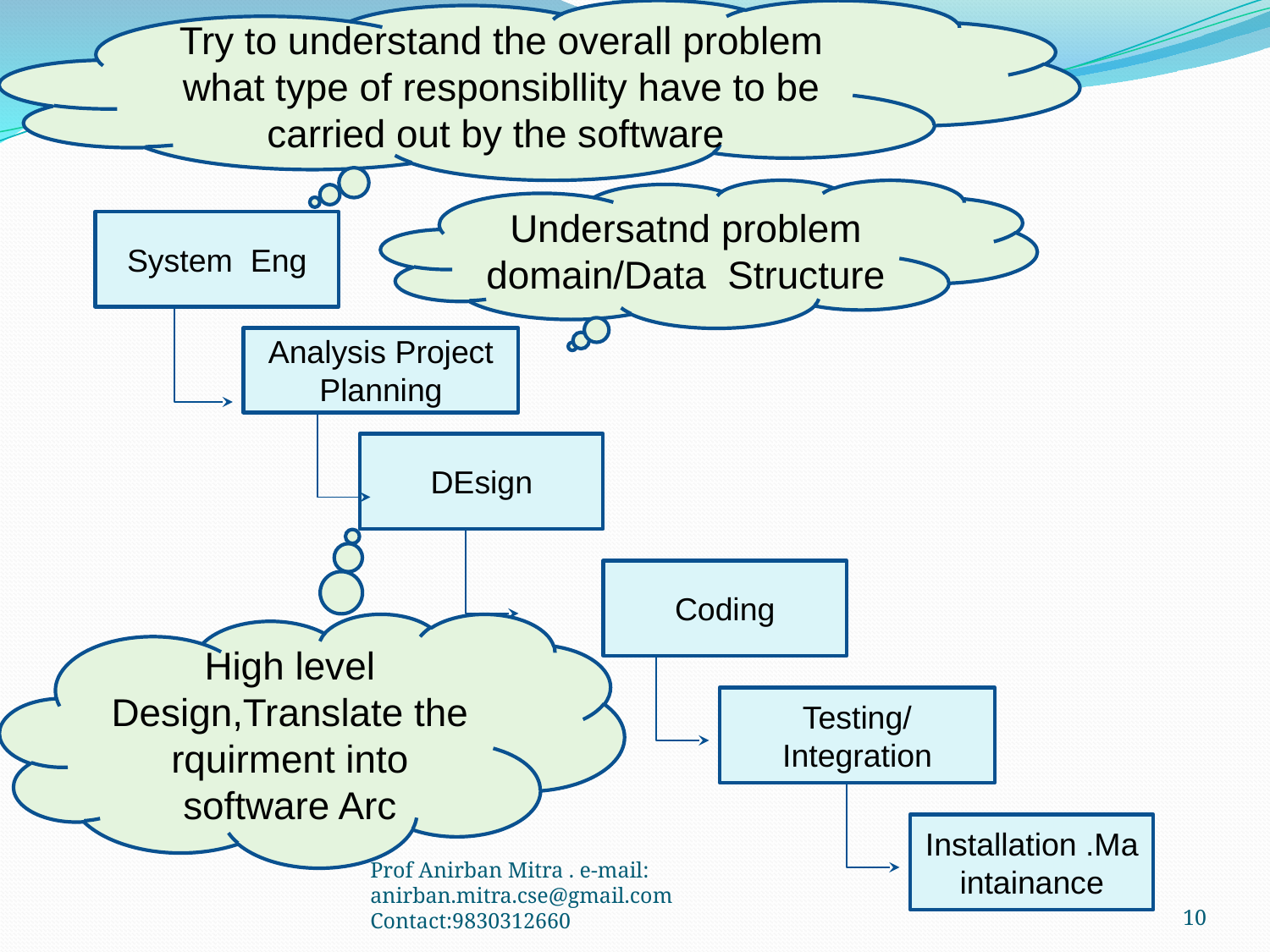

#
Try to understand the overall problem what type of responsibllity have to be carried out by the software
Undersatnd problem domain/Data  Structure
System  Eng
Analysis Project Planning
DEsign
Coding
High level Design,Translate the rquirment into software Arc
Testing/Integration
Installation .Maintainance
Prof Anirban Mitra . e-mail: anirban.mitra.cse@gmail.com  Contact:9830312660
10